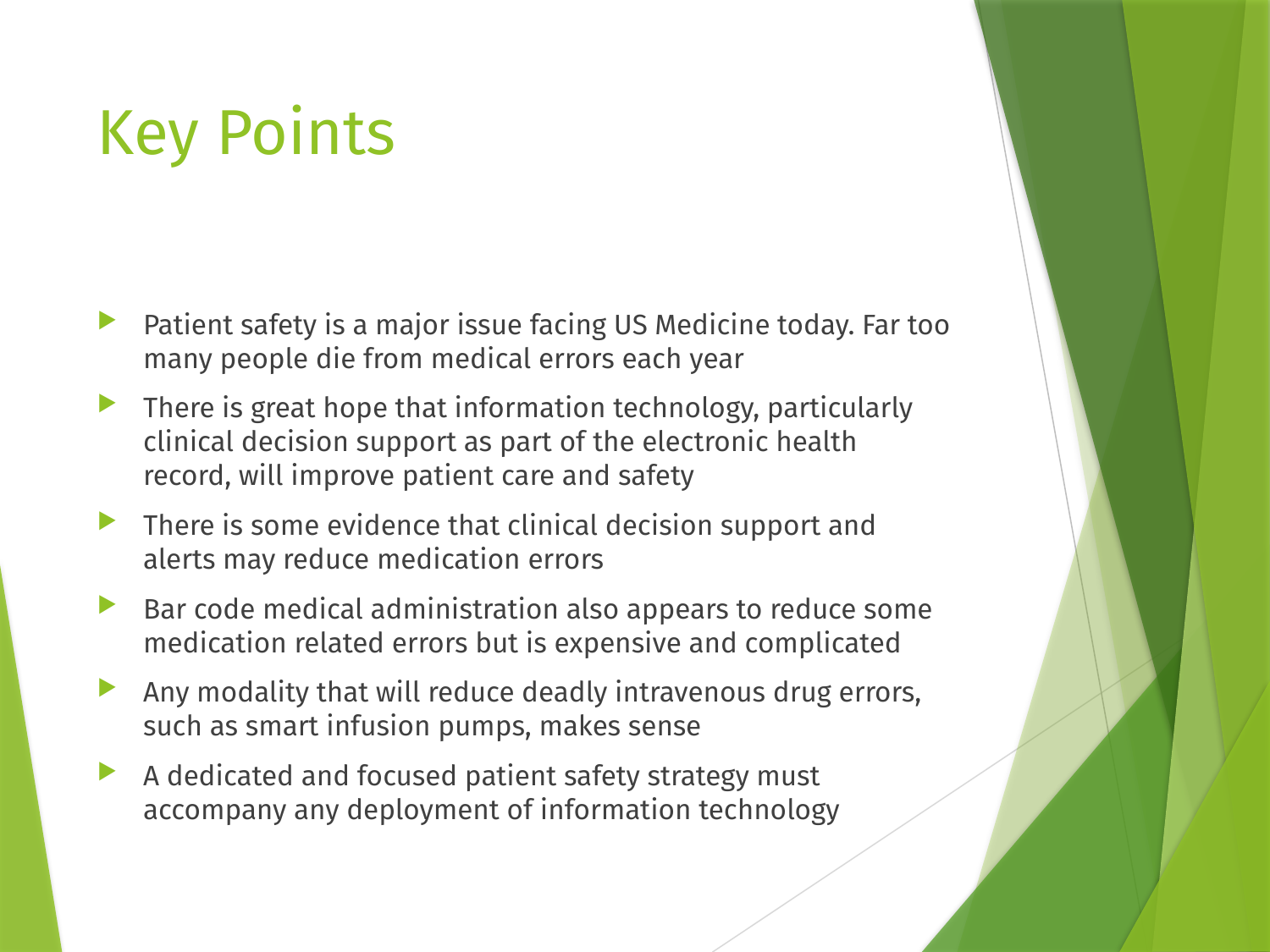

# Key Points
Patient safety is a major issue facing US Medicine today. Far too many people die from medical errors each year
There is great hope that information technology, particularly clinical decision support as part of the electronic health record, will improve patient care and safety
There is some evidence that clinical decision support and alerts may reduce medication errors
Bar code medical administration also appears to reduce some medication related errors but is expensive and complicated
Any modality that will reduce deadly intravenous drug errors, such as smart infusion pumps, makes sense
A dedicated and focused patient safety strategy must accompany any deployment of information technology